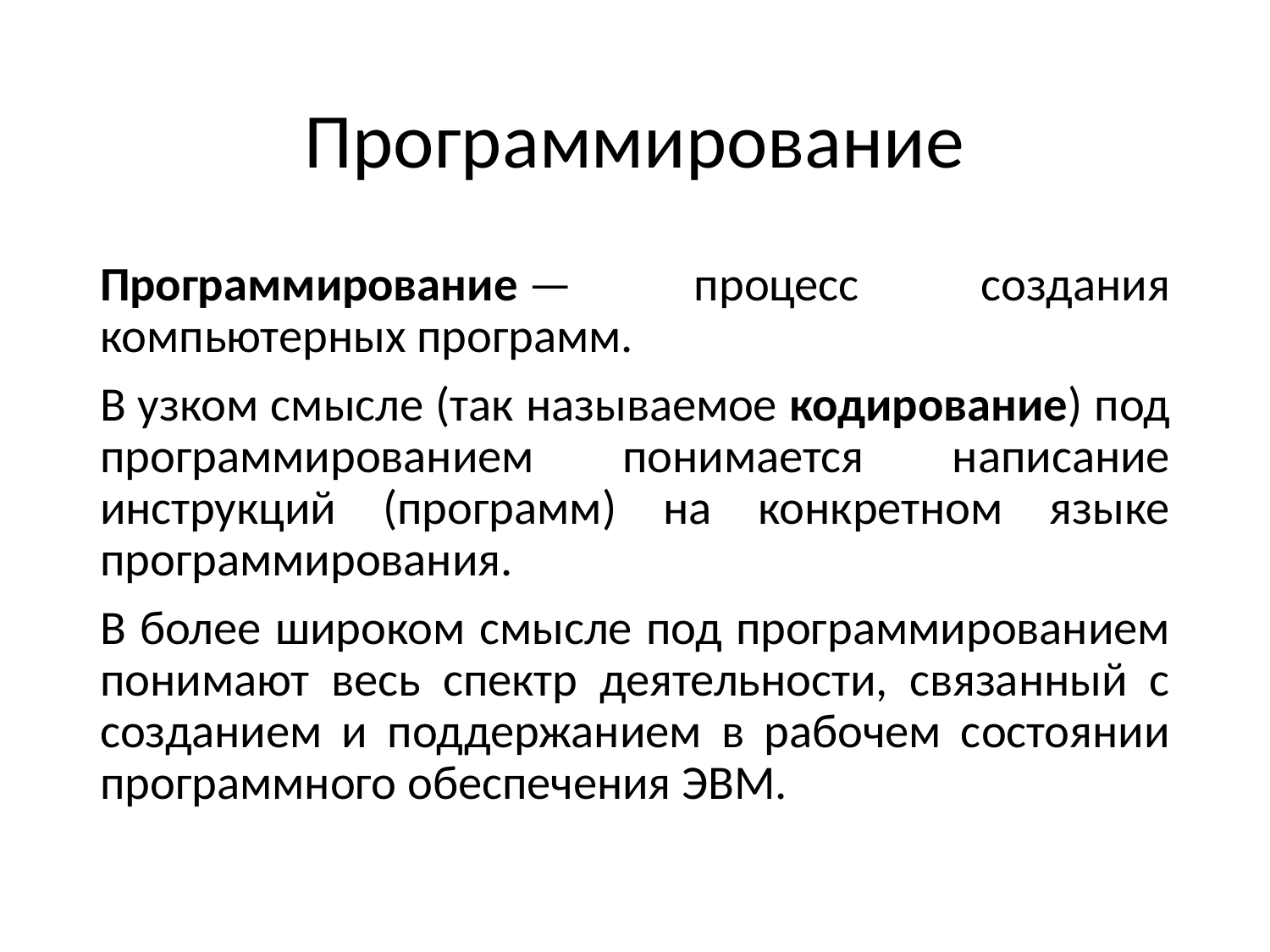

# Программирование
Программирование — процесс создания компьютерных программ.
В узком смысле (так называемое кодирование) под программированием понимается написание инструкций (программ) на конкретном языке программирования.
В более широком смысле под программированием понимают весь спектр деятельности, связанный с созданием и поддержанием в рабочем состоянии программного обеспечения ЭВМ.